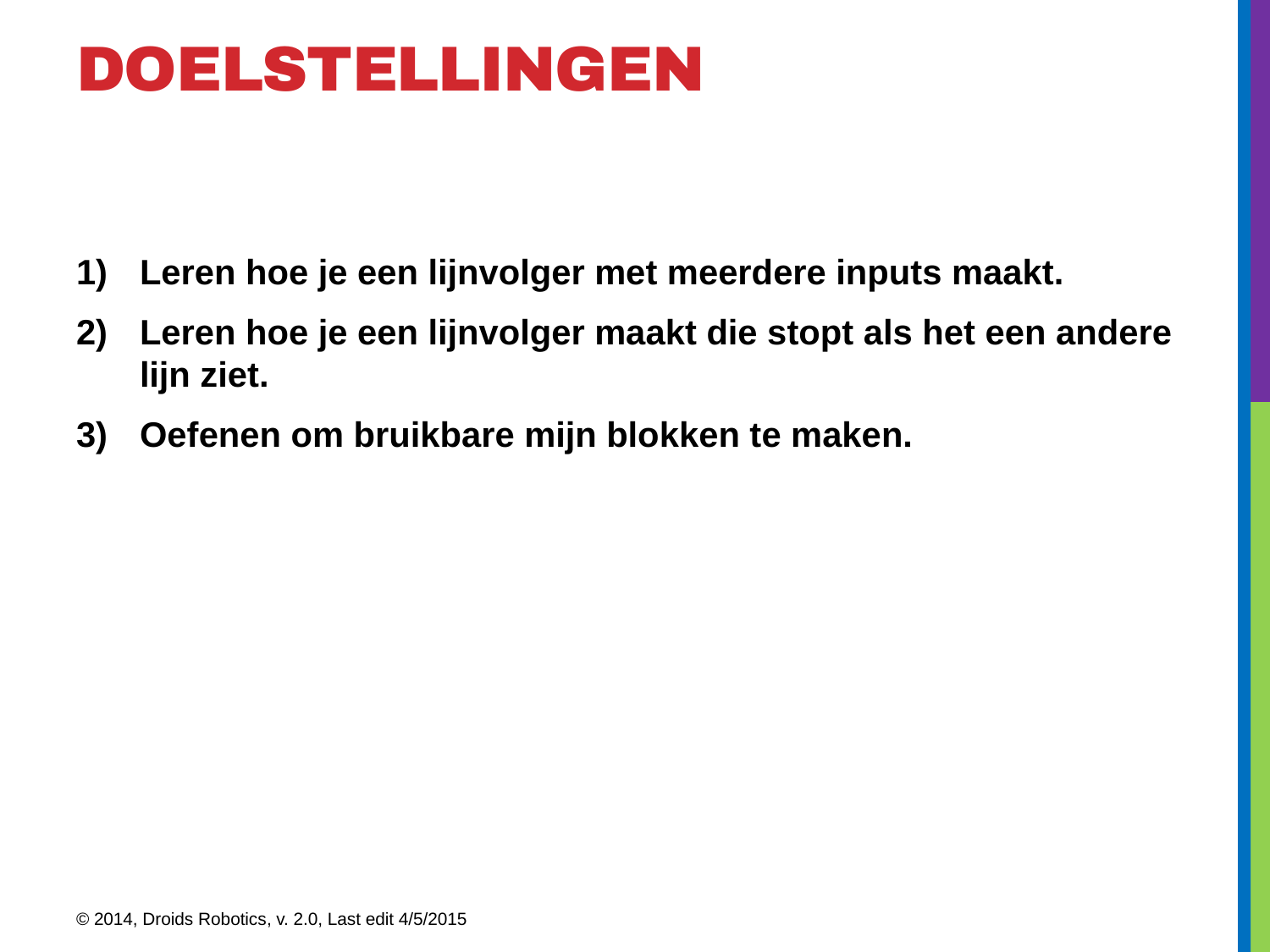

# doelstellingen
Leren hoe je een lijnvolger met meerdere inputs maakt.
Leren hoe je een lijnvolger maakt die stopt als het een andere lijn ziet.
Oefenen om bruikbare mijn blokken te maken.
© 2014, Droids Robotics, v. 2.0, Last edit 4/5/2015